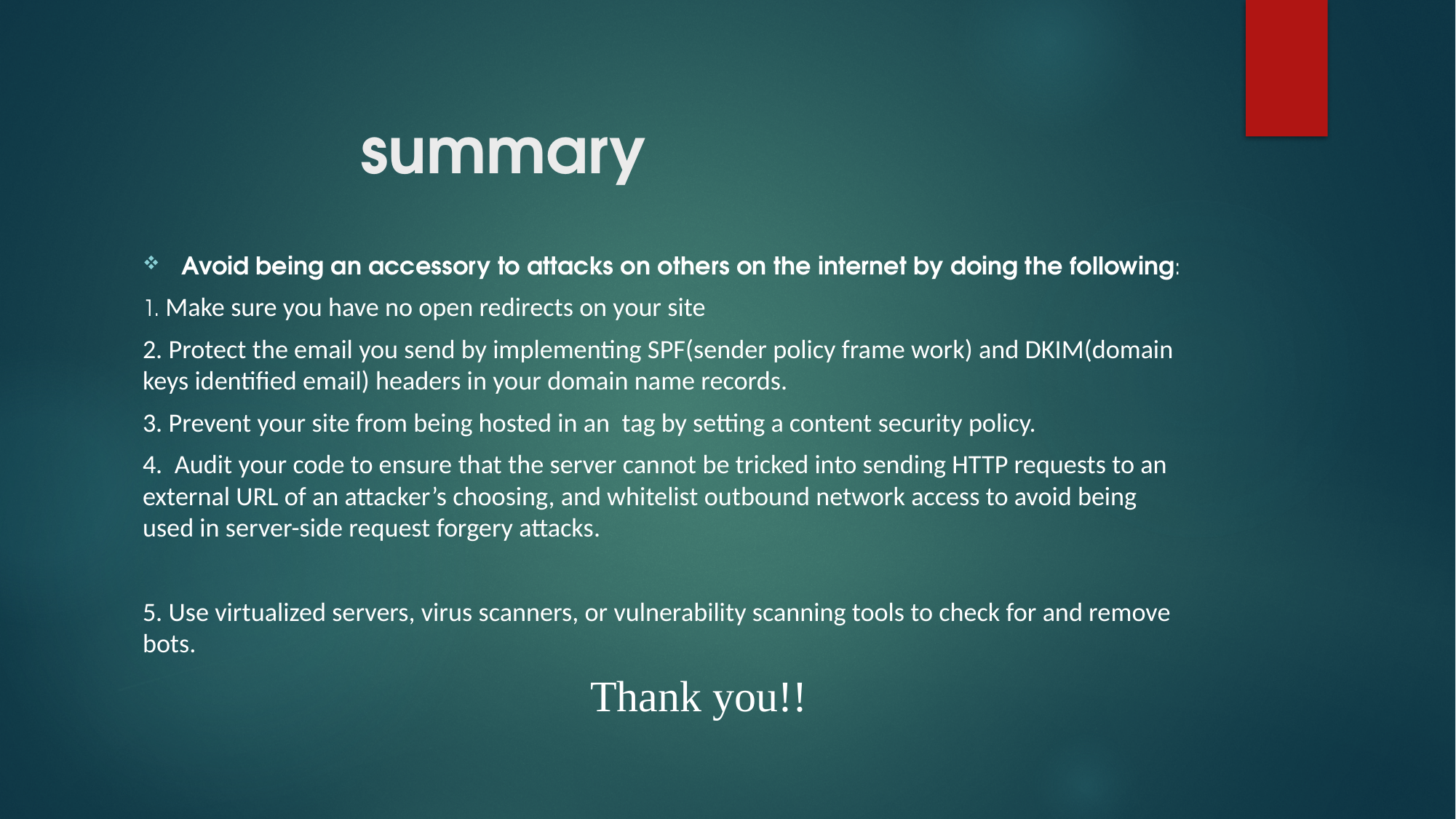

# summary
Avoid being an accessory to attacks on others on the internet by doing the following:
1. Make sure you have no open redirects on your site
2. Protect the email you send by implementing SPF(sender policy frame work) and DKIM(domain keys identified email) headers in your domain name records.
3. Prevent your site from being hosted in an  tag by setting a content security policy.
4.  Audit your code to ensure that the server cannot be tricked into sending HTTP requests to an external URL of an attacker’s choosing, and whitelist outbound network access to avoid being used in server-side request forgery attacks.

5. Use virtualized servers, virus scanners, or vulnerability scanning tools to check for and remove bots.
                                         Thank you!!